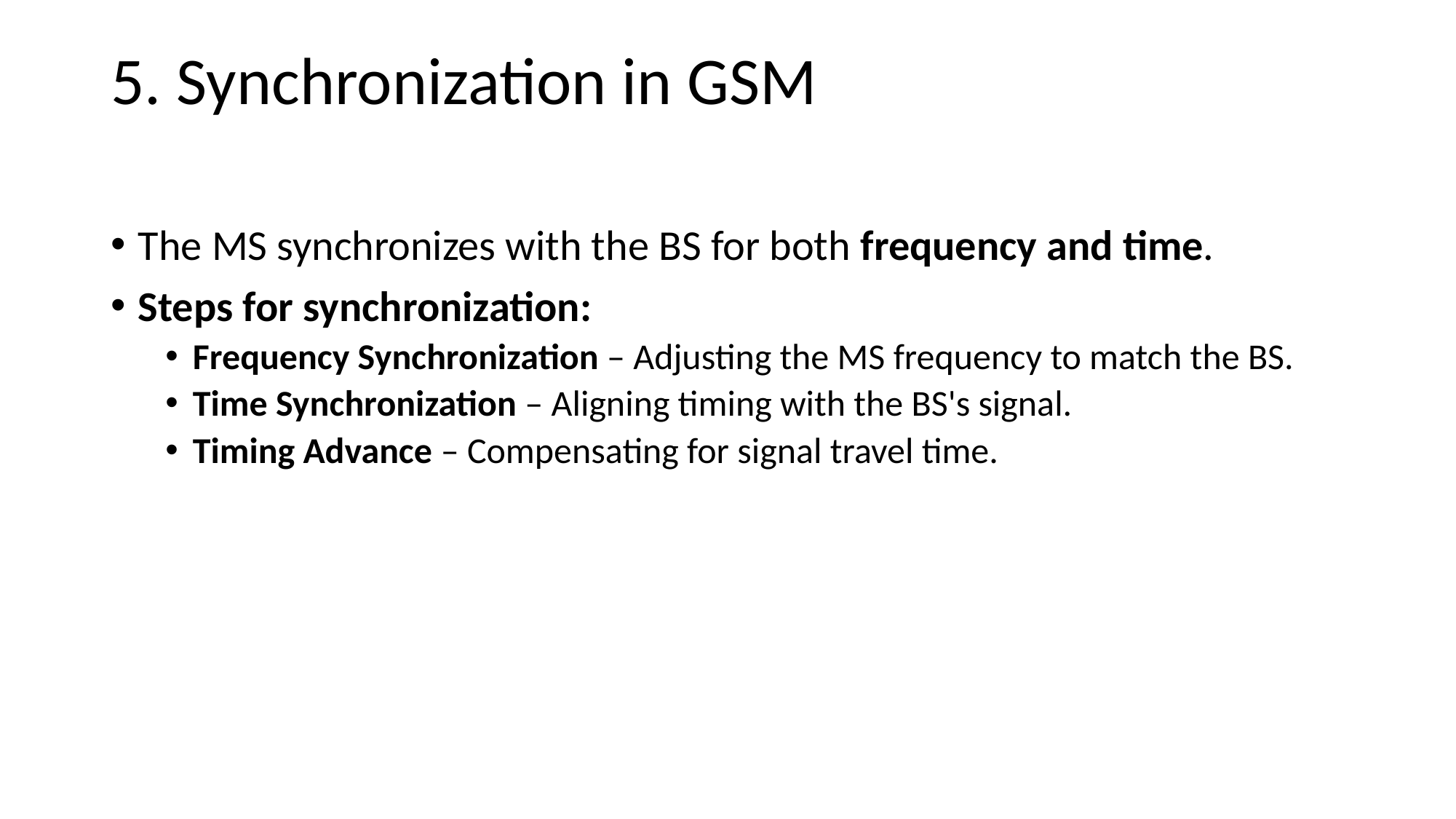

# 5. Synchronization in GSM
The MS synchronizes with the BS for both frequency and time.
Steps for synchronization:
Frequency Synchronization – Adjusting the MS frequency to match the BS.
Time Synchronization – Aligning timing with the BS's signal.
Timing Advance – Compensating for signal travel time.